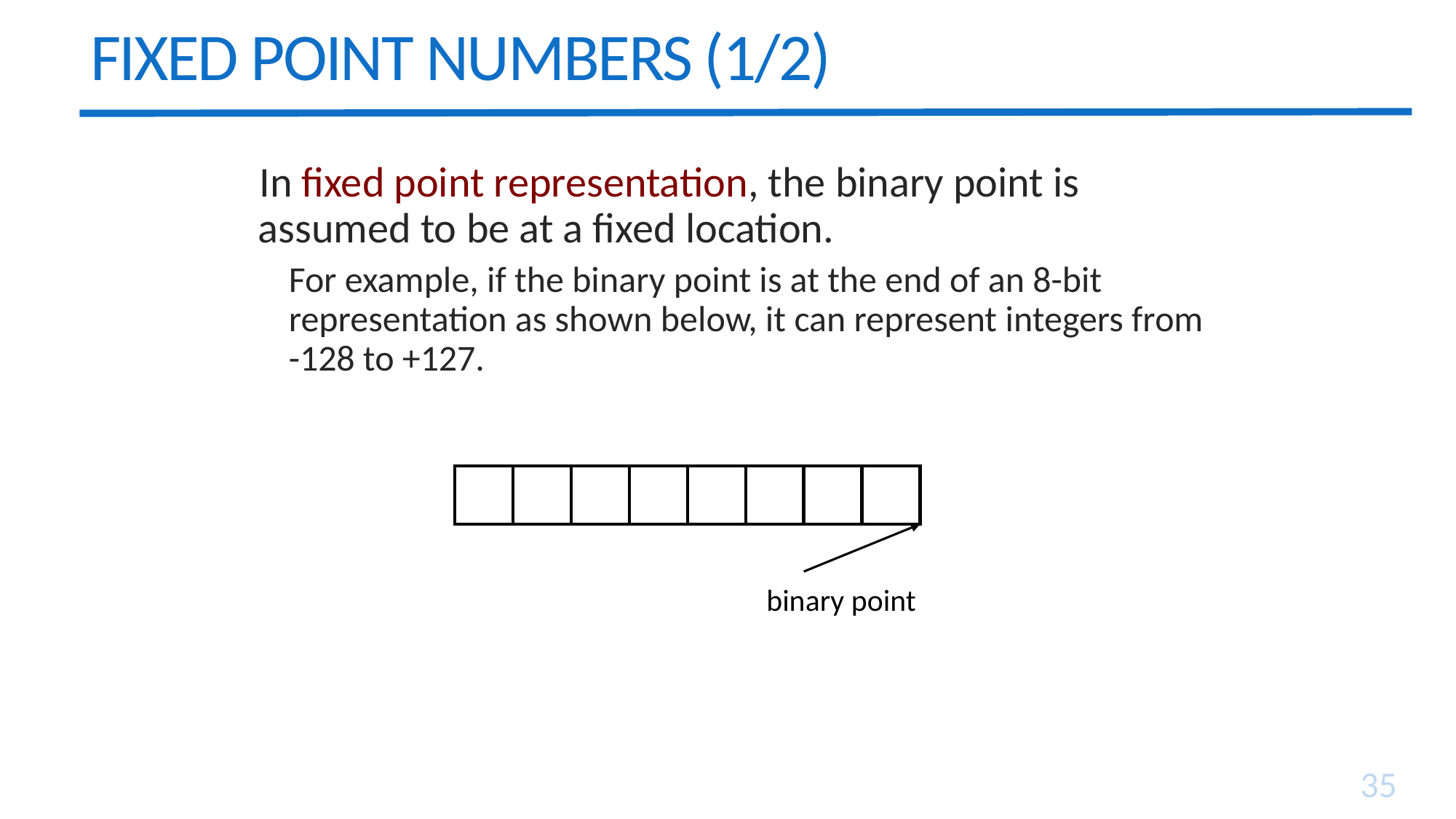

# FIXED POINT NUMBERS (1/2)
In fixed point representation, the binary point is assumed to be at a fixed location.
For example, if the binary point is at the end of an 8-bit representation as shown below, it can represent integers from -128 to +127.

binary point
35